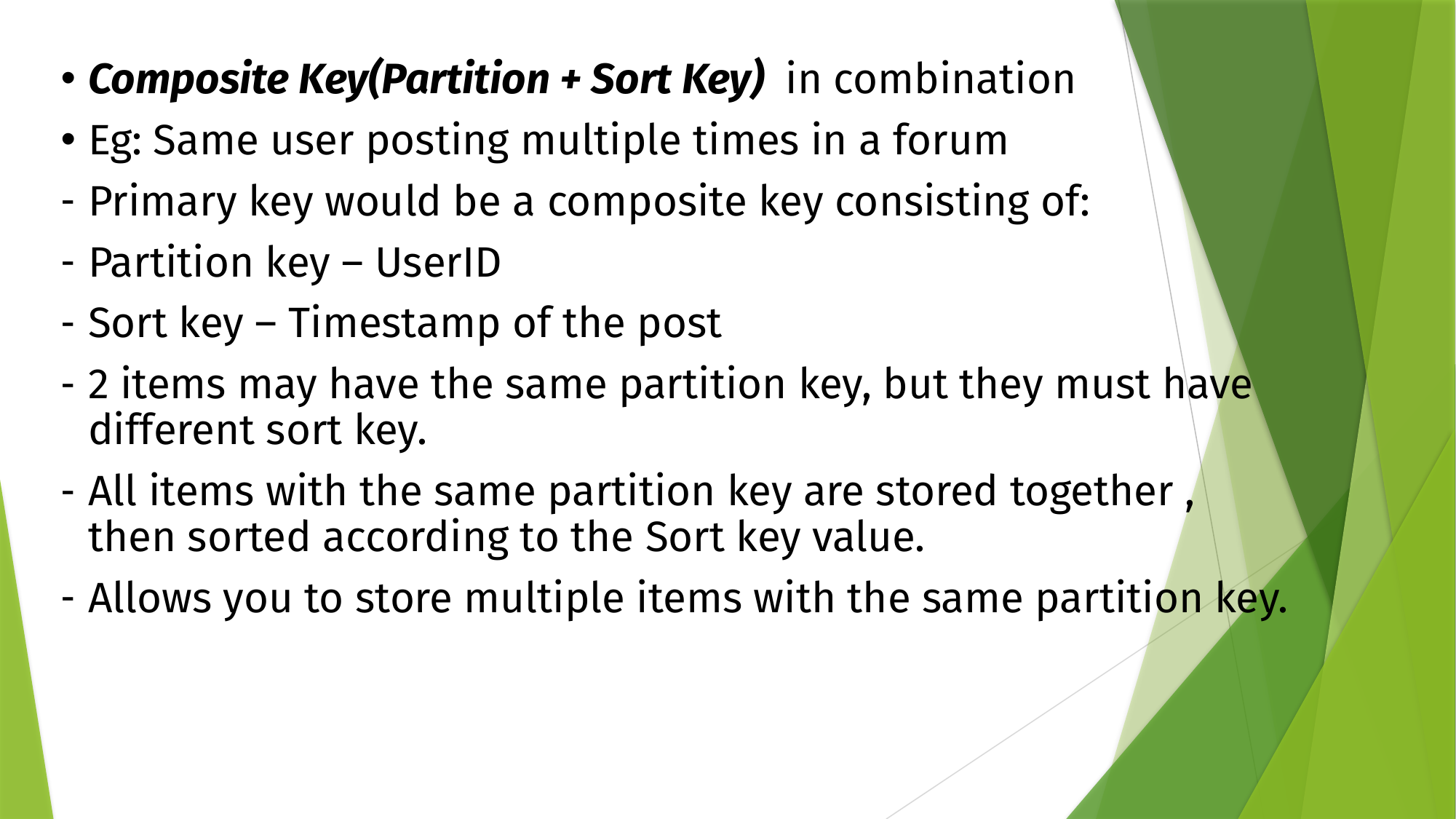

Composite Key(Partition + Sort Key)  in combination
Eg: Same user posting multiple times in a forum
Primary key would be a composite key consisting of:
Partition key – UserID
Sort key – Timestamp of the post
2 items may have the same partition key, but they must have different sort key.
All items with the same partition key are stored together , then sorted according to the Sort key value.
Allows you to store multiple items with the same partition key.